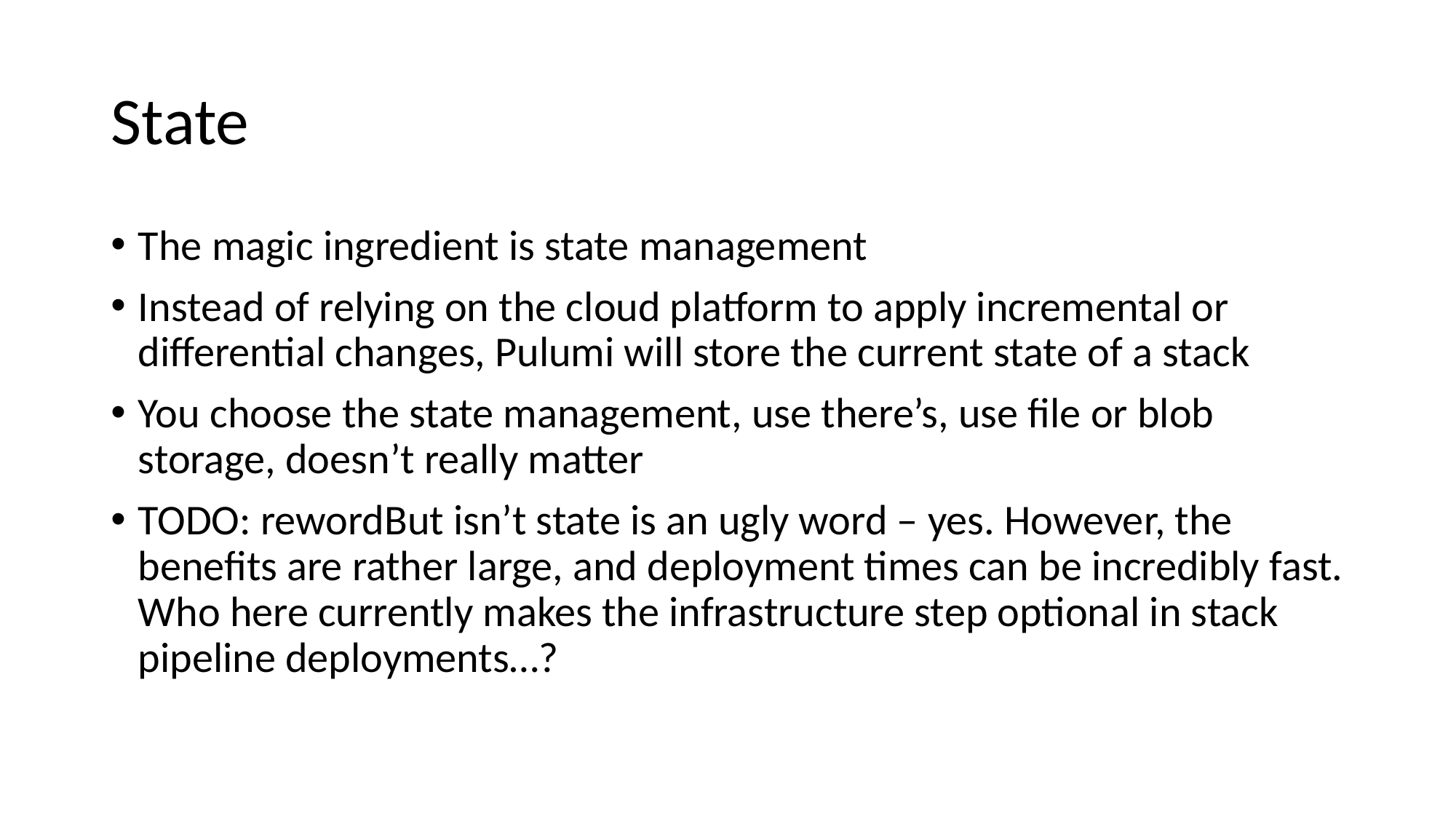

# State
The magic ingredient is state management
Instead of relying on the cloud platform to apply incremental or differential changes, Pulumi will store the current state of a stack
You choose the state management, use there’s, use file or blob storage, doesn’t really matter
TODO: rewordBut isn’t state is an ugly word – yes. However, the benefits are rather large, and deployment times can be incredibly fast. Who here currently makes the infrastructure step optional in stack pipeline deployments…?